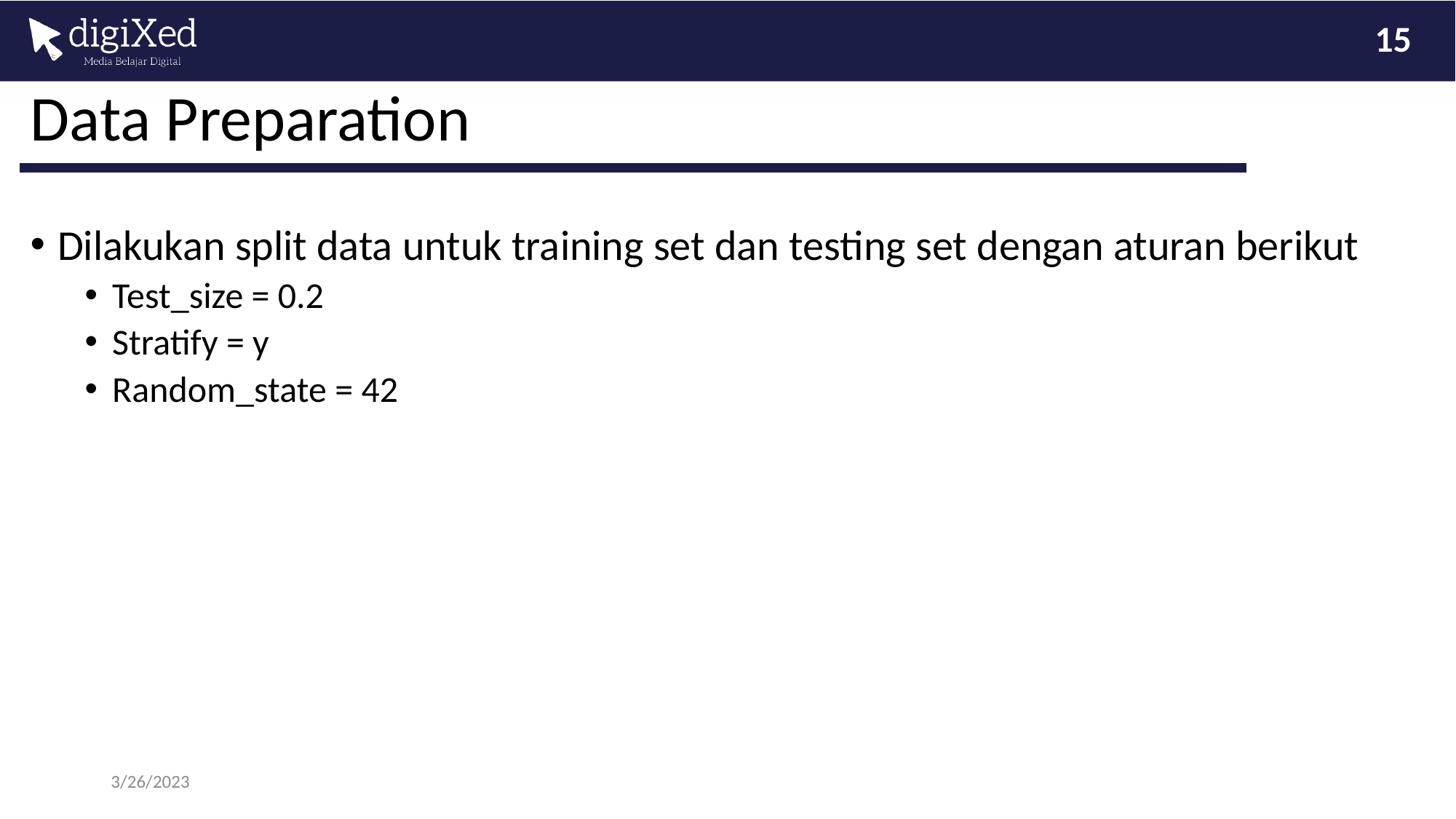

15
# Data Preparation
Dilakukan split data untuk training set dan testing set dengan aturan berikut
Test_size = 0.2
Stratify = y
Random_state = 42
3/26/2023